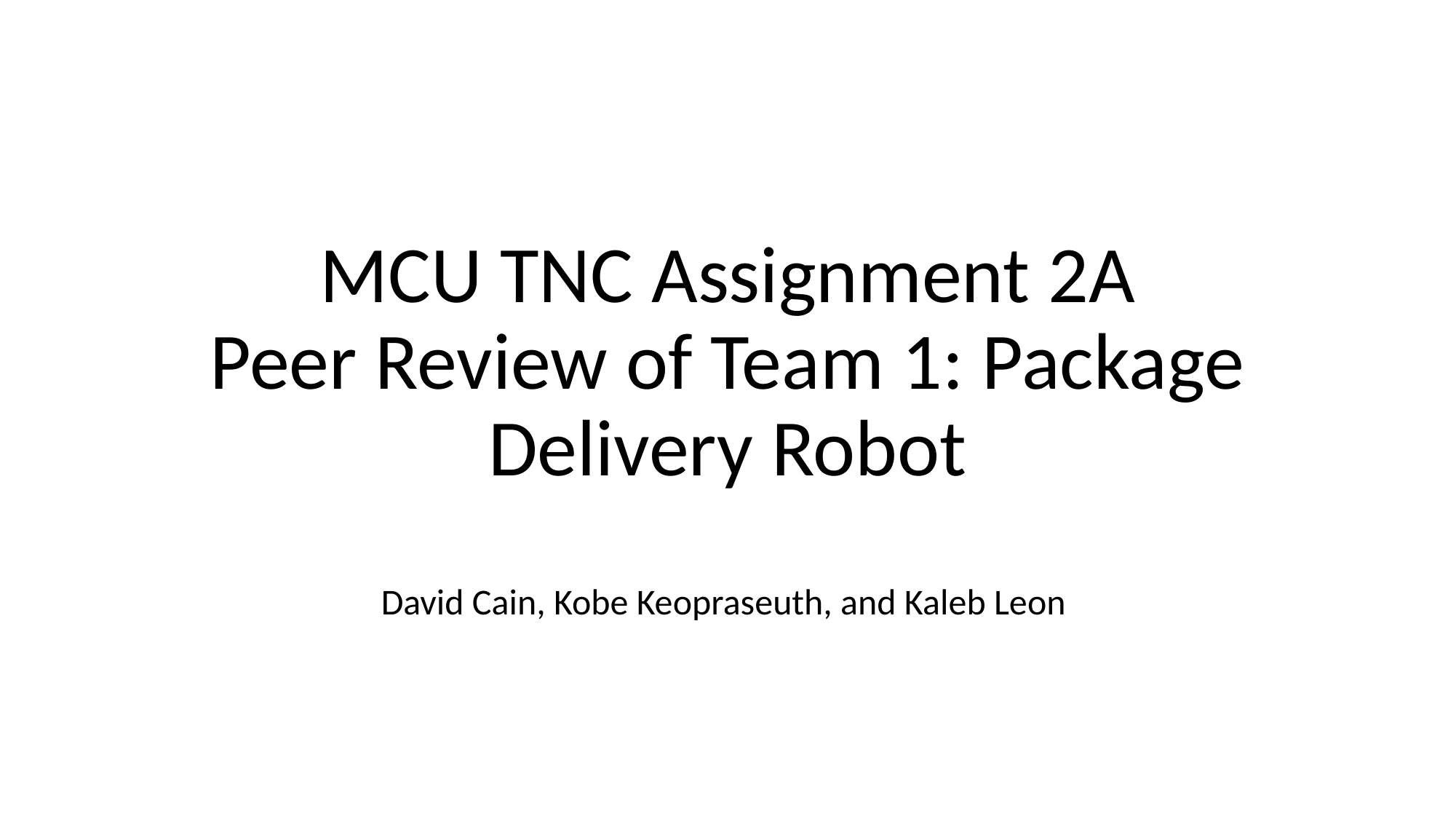

# MCU TNC Assignment 2A Peer Review of Team 1: Package Delivery Robot
David Cain, Kobe Keopraseuth, and Kaleb Leon